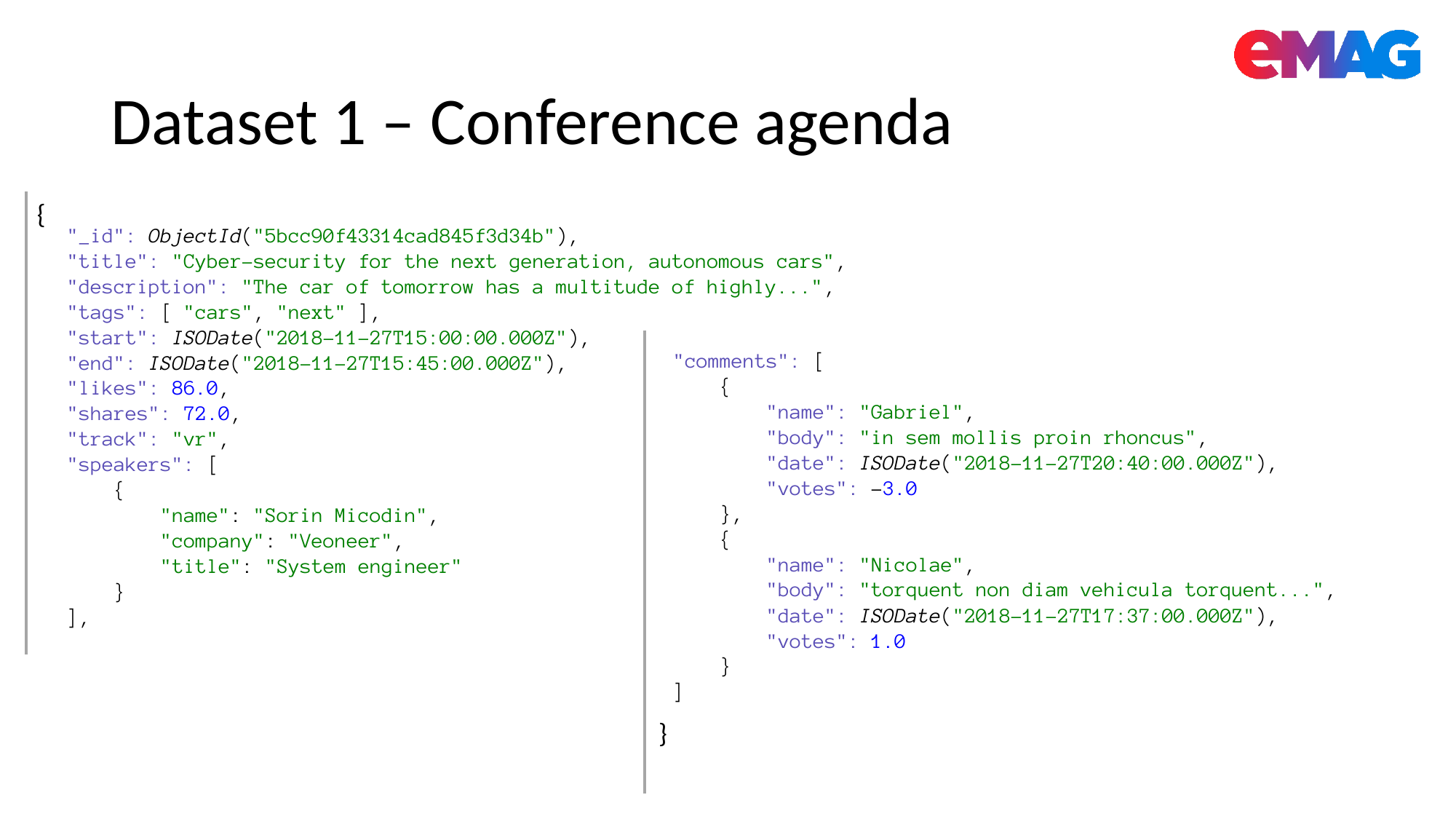

# Dataset 1 – Conference agenda
{
"_id": ObjectId("5bcc90f43314cad845f3d34b"),
"title": "Cyber-security for the next generation, autonomous cars",
"description": "The car of tomorrow has a multitude of highly...",
"tags": [ "cars", "next" ],
"start": ISODate("2018-11-27T15:00:00.000Z"),
"end": ISODate("2018-11-27T15:45:00.000Z"),
"likes": 86.0,
"shares": 72.0,
"track": "vr",
"speakers": [
    {
        "name": "Sorin Micodin",
        "company": "Veoneer",
        "title": "System engineer"
    }
],
"comments": [
    {
        "name": "Gabriel",
        "body": "in sem mollis proin rhoncus",
        "date": ISODate("2018-11-27T20:40:00.000Z"),
        "votes": -3.0
    },
    {
        "name": "Nicolae",
        "body": "torquent non diam vehicula torquent...",
        "date": ISODate("2018-11-27T17:37:00.000Z"),
        "votes": 1.0
    }
]
}